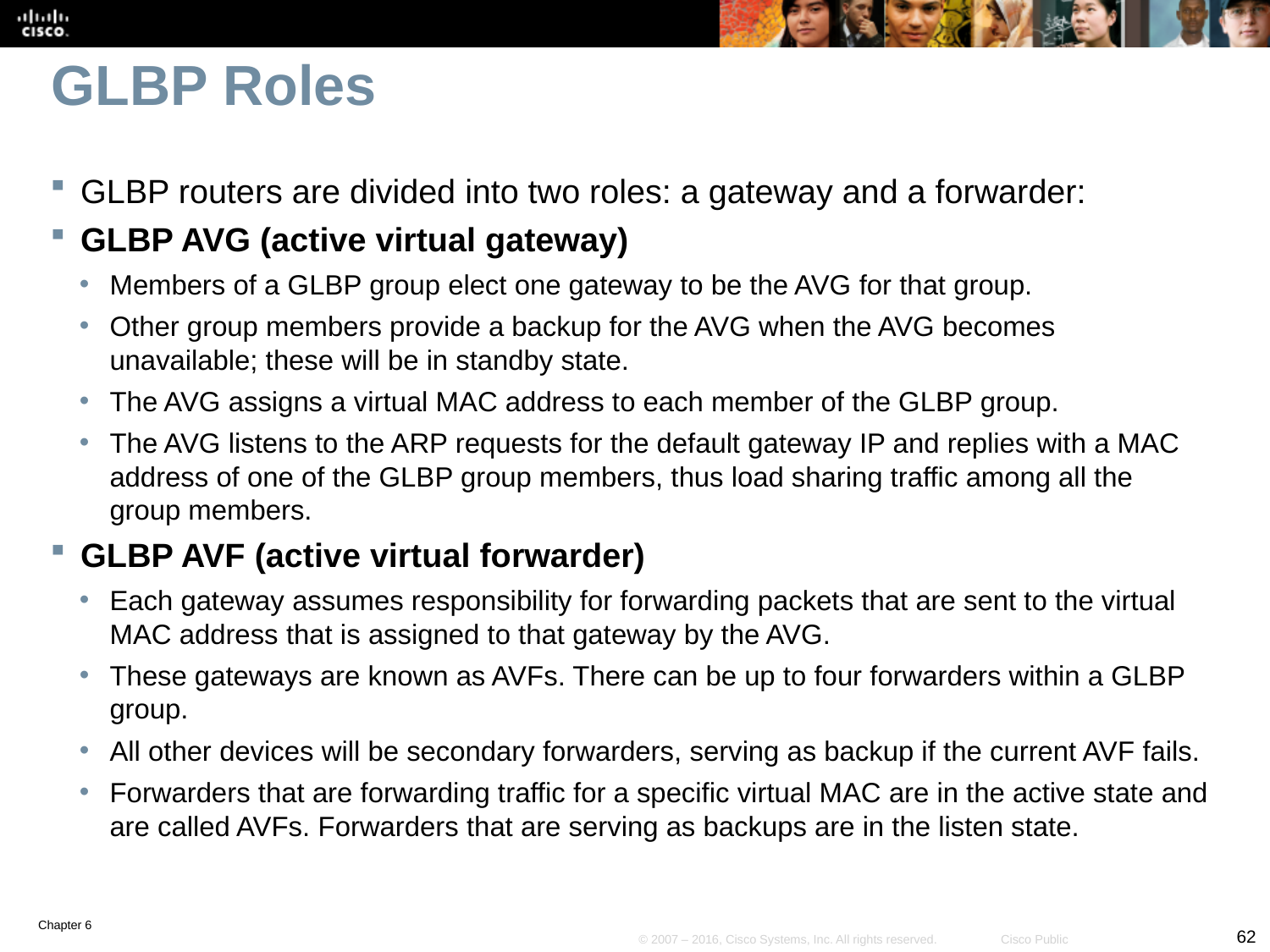

# GLBP Roles
GLBP routers are divided into two roles: a gateway and a forwarder:
GLBP AVG (active virtual gateway)
Members of a GLBP group elect one gateway to be the AVG for that group.
Other group members provide a backup for the AVG when the AVG becomes unavailable; these will be in standby state.
The AVG assigns a virtual MAC address to each member of the GLBP group.
The AVG listens to the ARP requests for the default gateway IP and replies with a MAC address of one of the GLBP group members, thus load sharing traffic among all the group members.
GLBP AVF (active virtual forwarder)
Each gateway assumes responsibility for forwarding packets that are sent to the virtual MAC address that is assigned to that gateway by the AVG.
These gateways are known as AVFs. There can be up to four forwarders within a GLBP group.
All other devices will be secondary forwarders, serving as backup if the current AVF fails.
Forwarders that are forwarding traffic for a specific virtual MAC are in the active state and are called AVFs. Forwarders that are serving as backups are in the listen state.